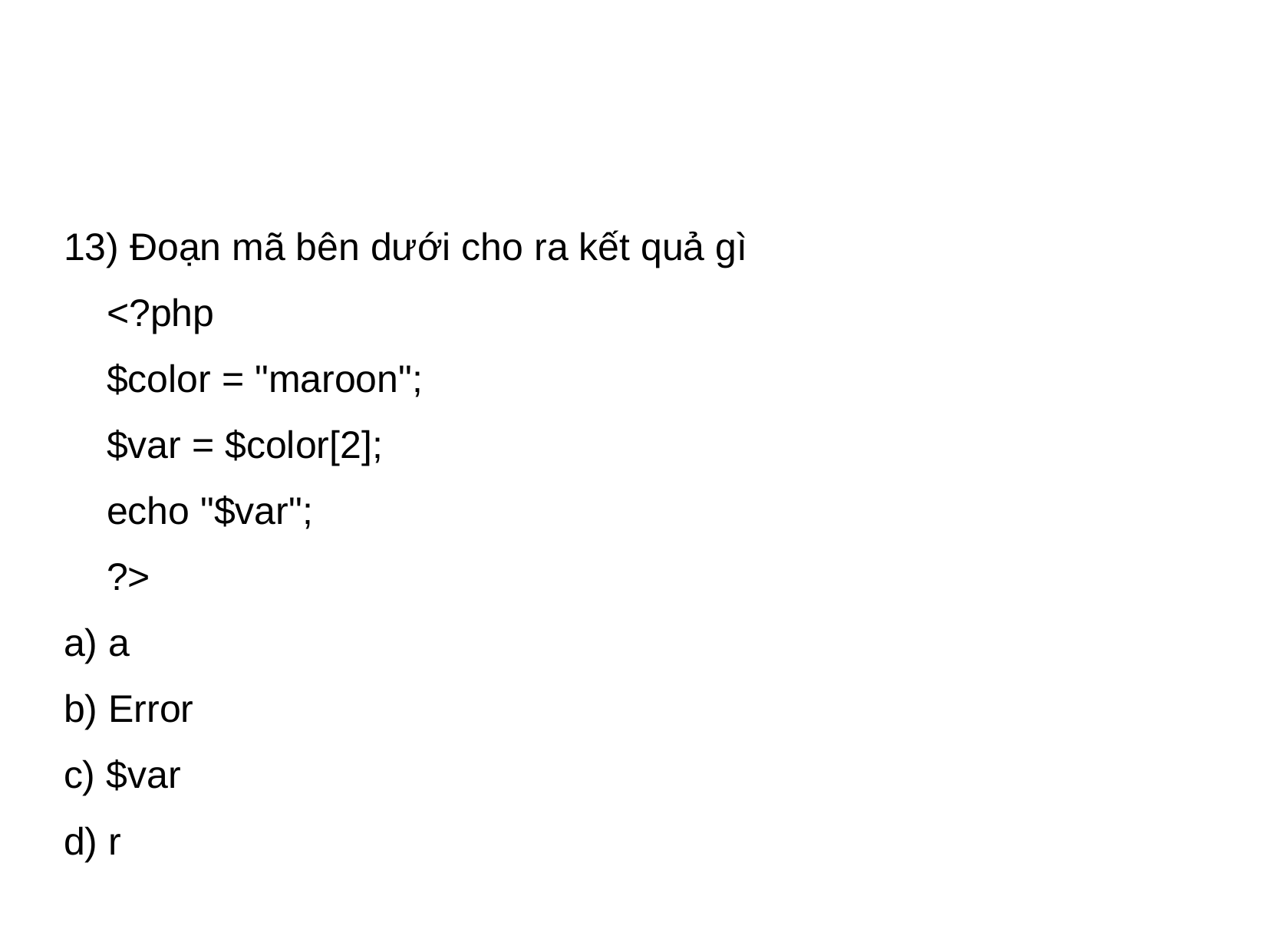

#
13) Đoạn mã bên dưới cho ra kết quả gì
    <?php
    $color = "maroon";
    $var = $color[2];
    echo "$var";
    ?>
a) a
b) Error
c) $var
d) r